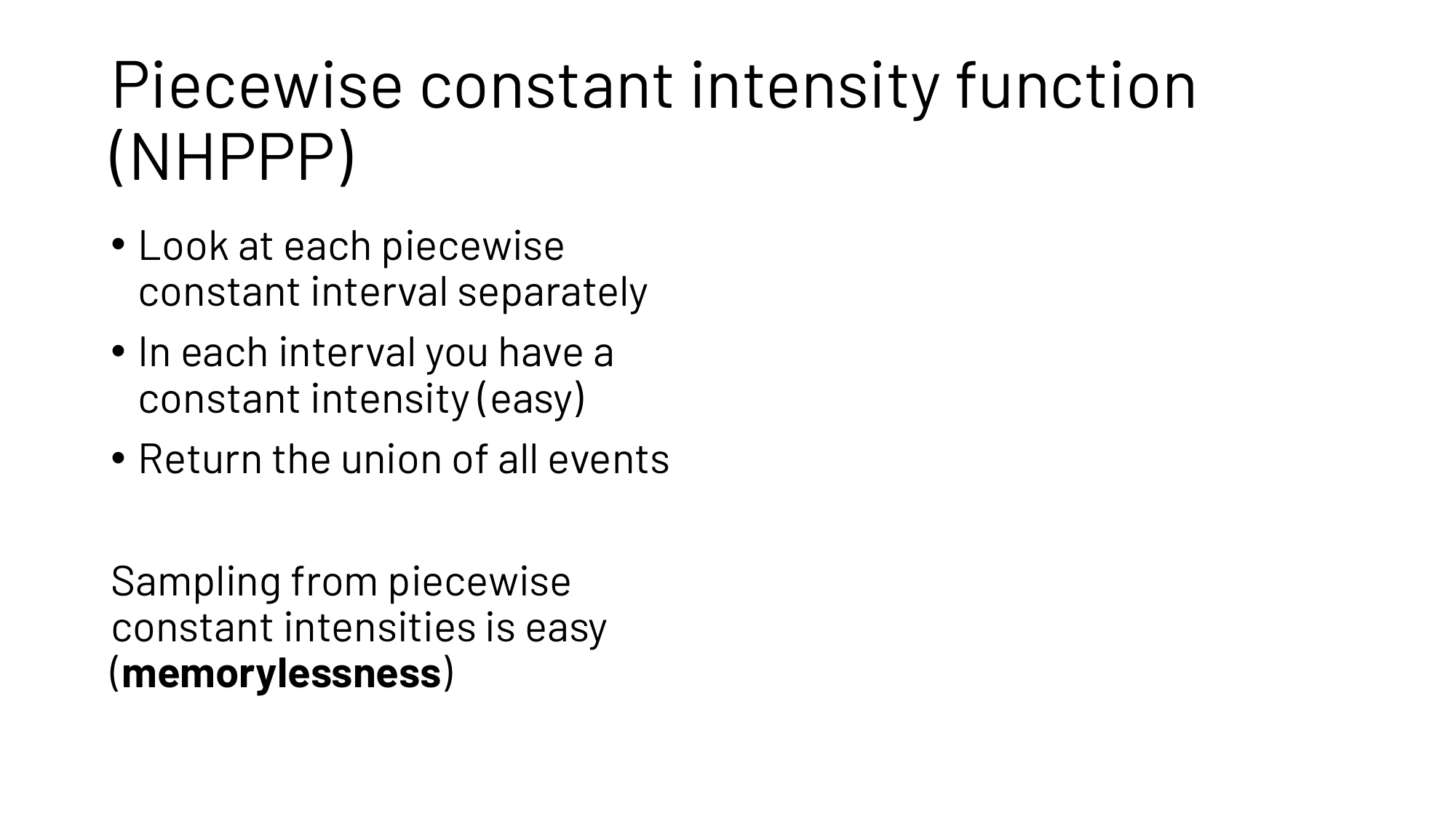

# Piecewise constant intensity function (NHPPP)
Look at each piecewise constant interval separately
In each interval you have a constant intensity (easy)
Return the union of all events

Sampling from piecewise constant intensities is easy (memorylessness)